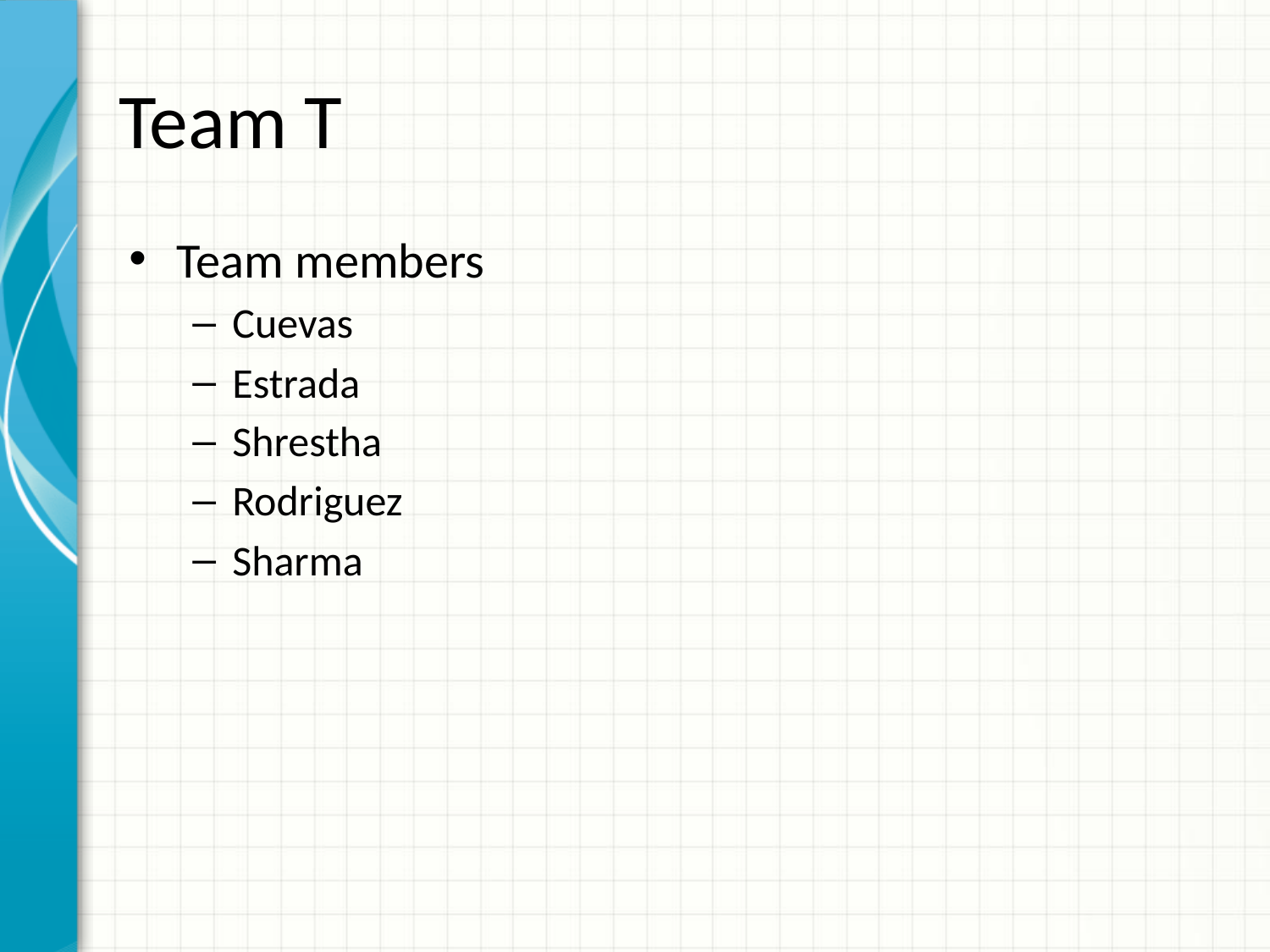

# Team T
Team members
Cuevas
Estrada
Shrestha
Rodriguez
Sharma